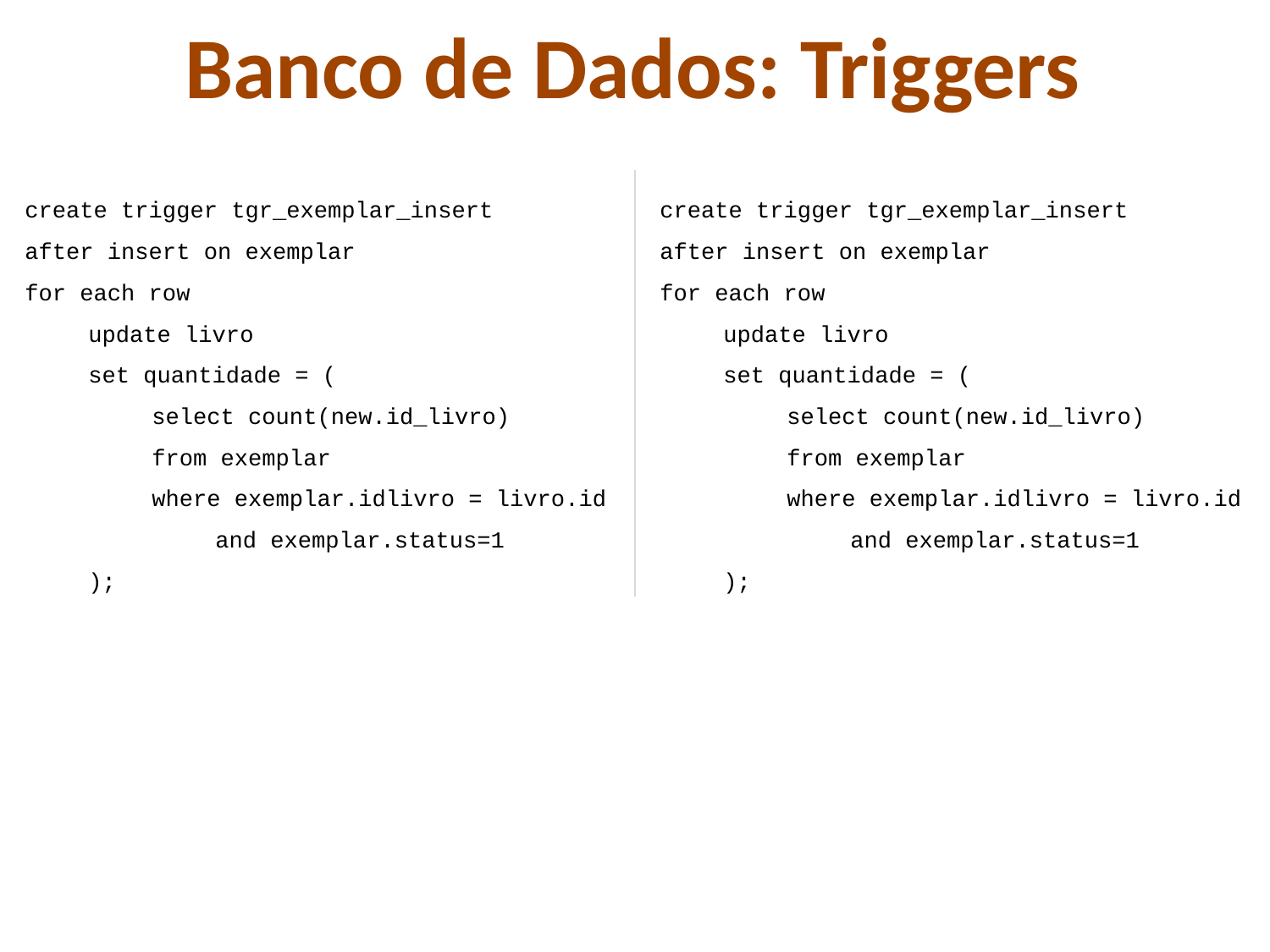

Banco de Dados: Triggers
create trigger tgr_exemplar_insert
after insert on exemplar
for each row
update livro
set quantidade = (
select count(new.id_livro)
from exemplar
where exemplar.idlivro = livro.id
and exemplar.status=1
);
create trigger tgr_exemplar_insert
after insert on exemplar
for each row
update livro
set quantidade = (
select count(new.id_livro)
from exemplar
where exemplar.idlivro = livro.id
and exemplar.status=1
);